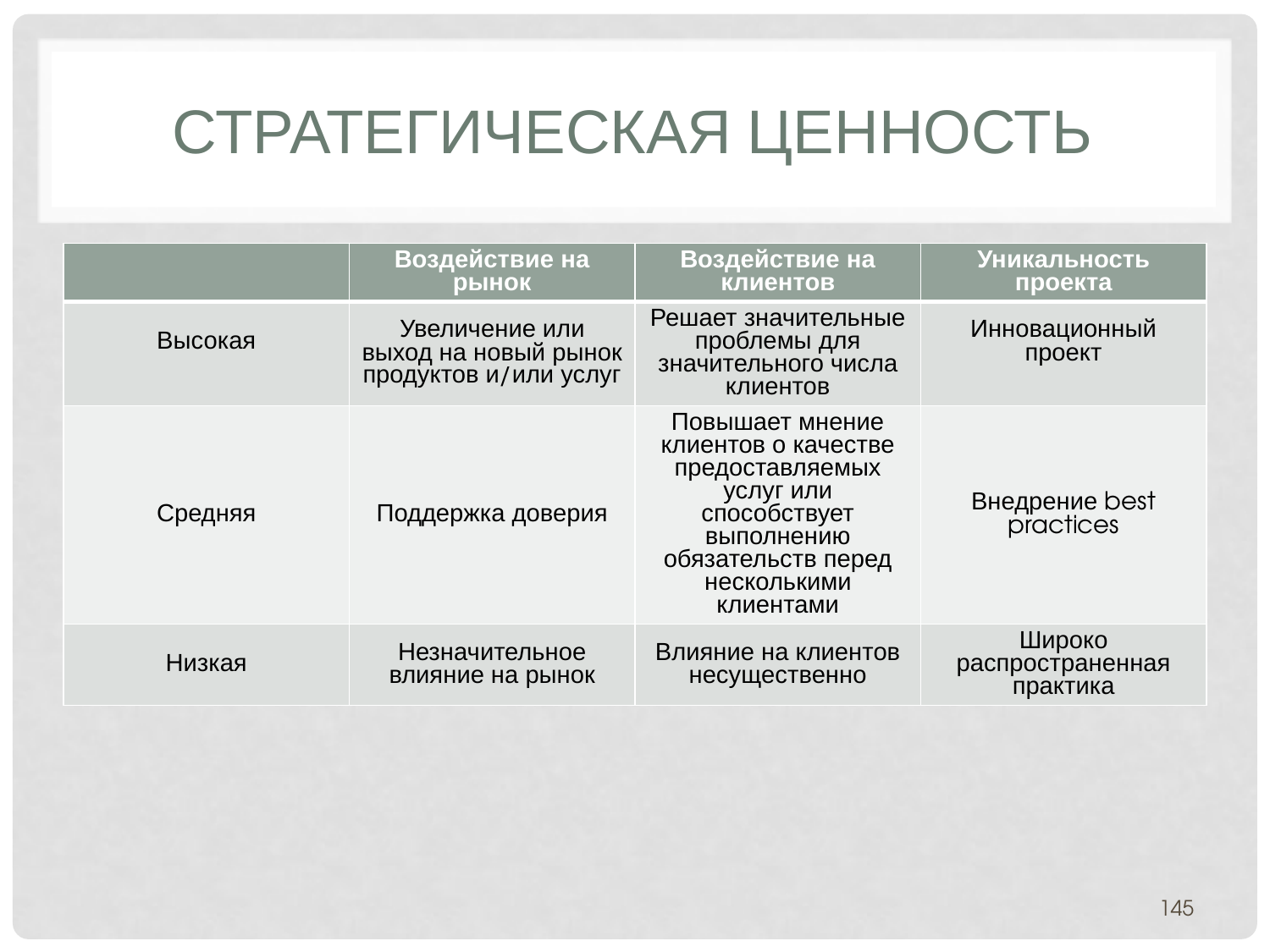

# СТРАТЕГИЧЕСКАЯ ЦЕННОСТЬ
|  | Воздействие на рынок | Воздействие на клиентов | Уникальность проекта |
| --- | --- | --- | --- |
| Высокая | Увеличение или выход на новый рынок продуктов и/или услуг | Решает значительные проблемы для значительного числа клиентов | Инновационный проект |
| Средняя | Поддержка доверия | Повышает мнение клиентов о качестве предоставляемых услуг или способствует выполнению обязательств перед несколькими клиентами | Внедрение best practices |
| Низкая | Незначительное влияние на рынок | Влияние на клиентов несущественно | Широко распространенная практика |
145